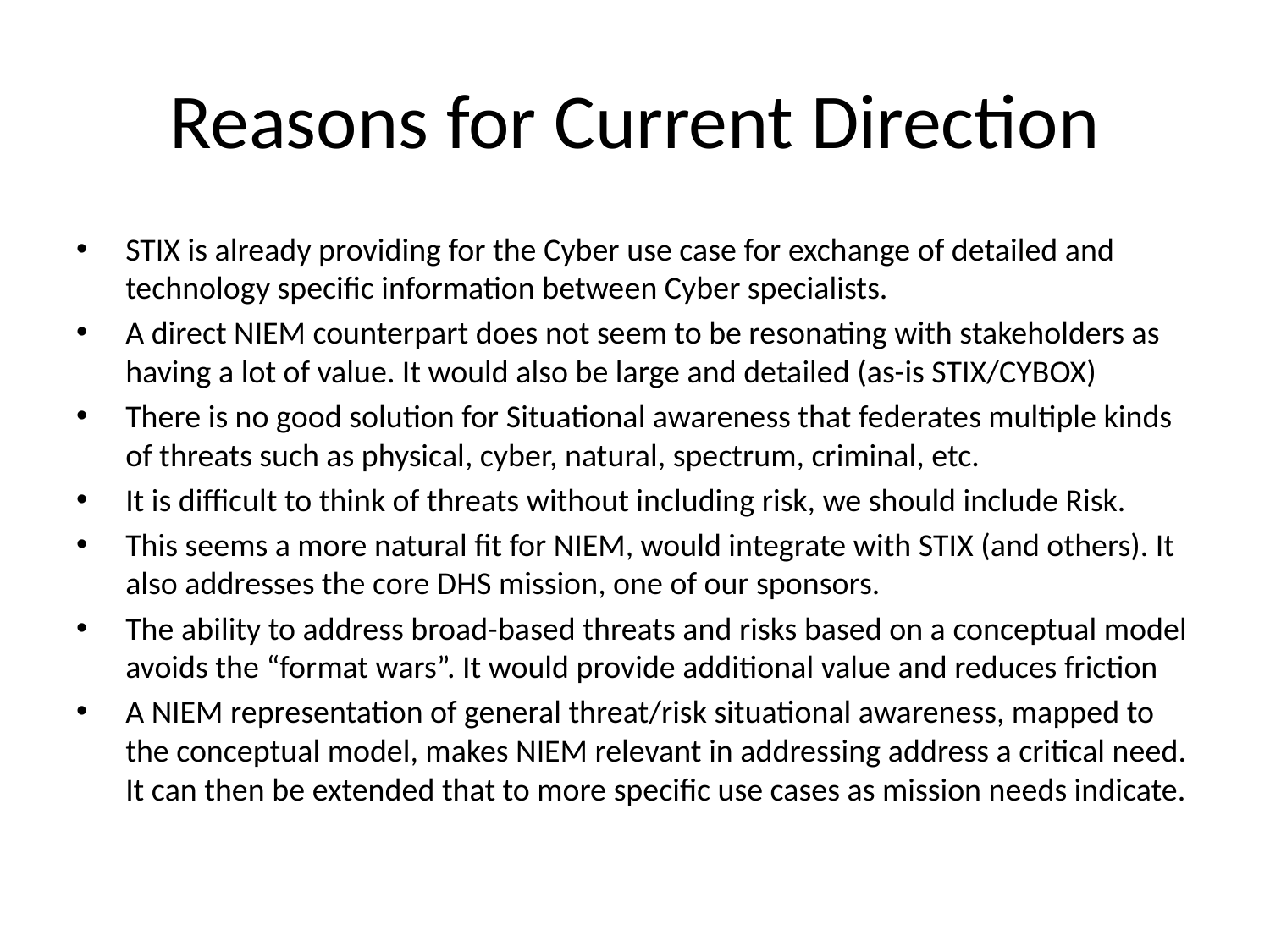

# Reasons for Current Direction
STIX is already providing for the Cyber use case for exchange of detailed and technology specific information between Cyber specialists.
A direct NIEM counterpart does not seem to be resonating with stakeholders as having a lot of value. It would also be large and detailed (as-is STIX/CYBOX)
There is no good solution for Situational awareness that federates multiple kinds of threats such as physical, cyber, natural, spectrum, criminal, etc.
It is difficult to think of threats without including risk, we should include Risk.
This seems a more natural fit for NIEM, would integrate with STIX (and others). It also addresses the core DHS mission, one of our sponsors.
The ability to address broad-based threats and risks based on a conceptual model avoids the “format wars”. It would provide additional value and reduces friction
A NIEM representation of general threat/risk situational awareness, mapped to the conceptual model, makes NIEM relevant in addressing address a critical need. It can then be extended that to more specific use cases as mission needs indicate.